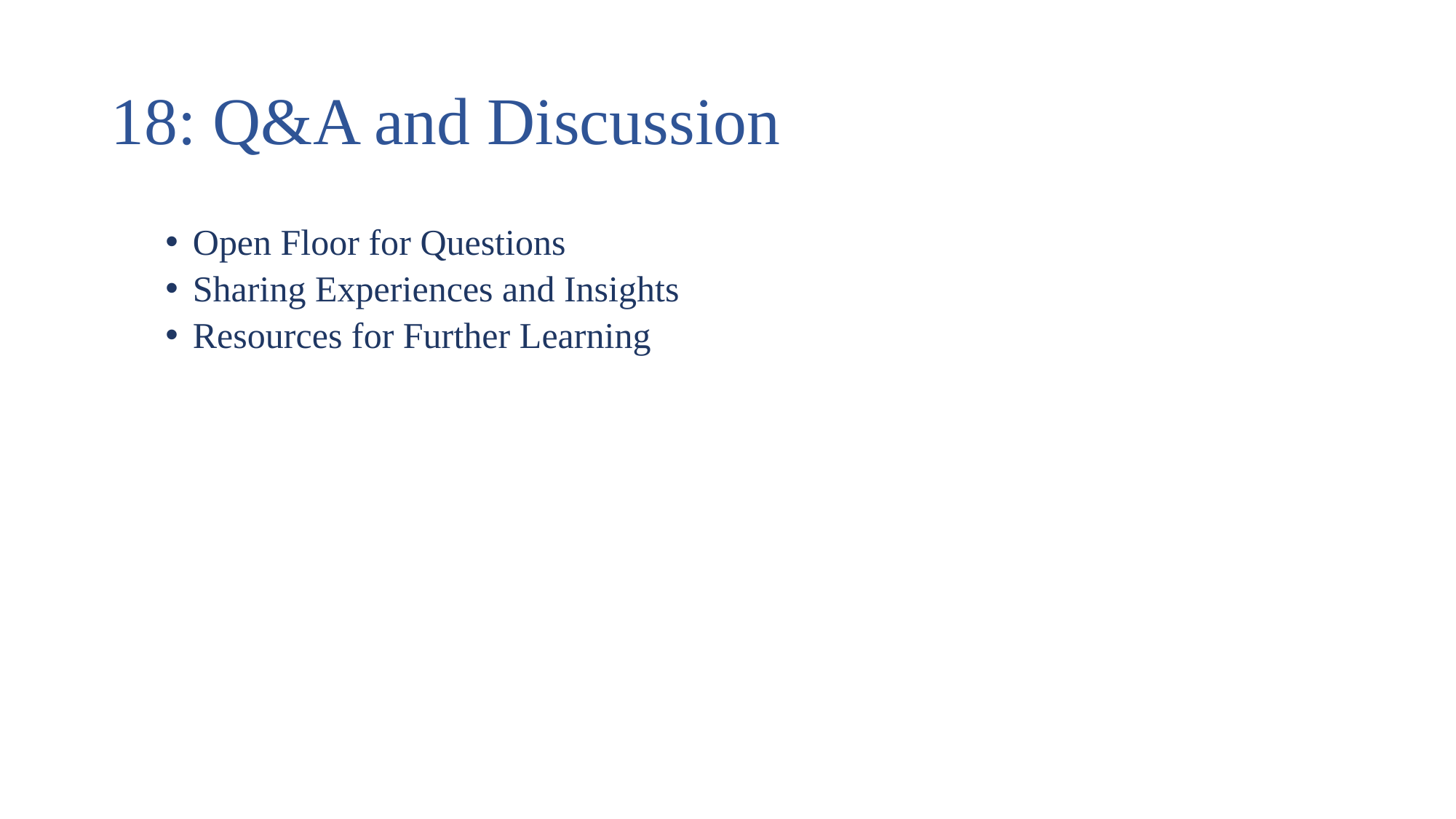

# 18: Q&A and Discussion
Open Floor for Questions
Sharing Experiences and Insights
Resources for Further Learning